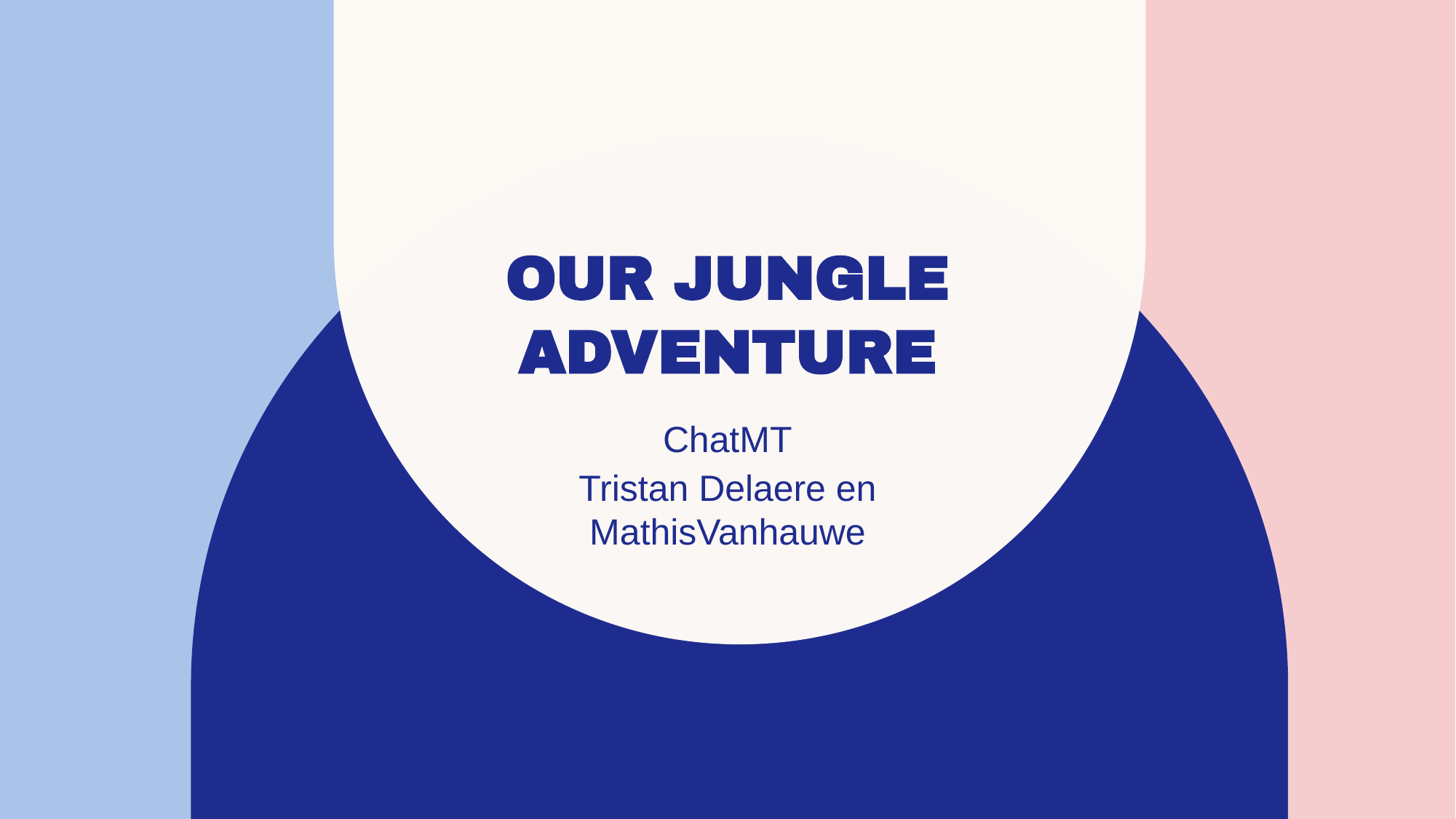

# Our jungle adventure
ChatMT
Tristan Delaere en MathisVanhauwe